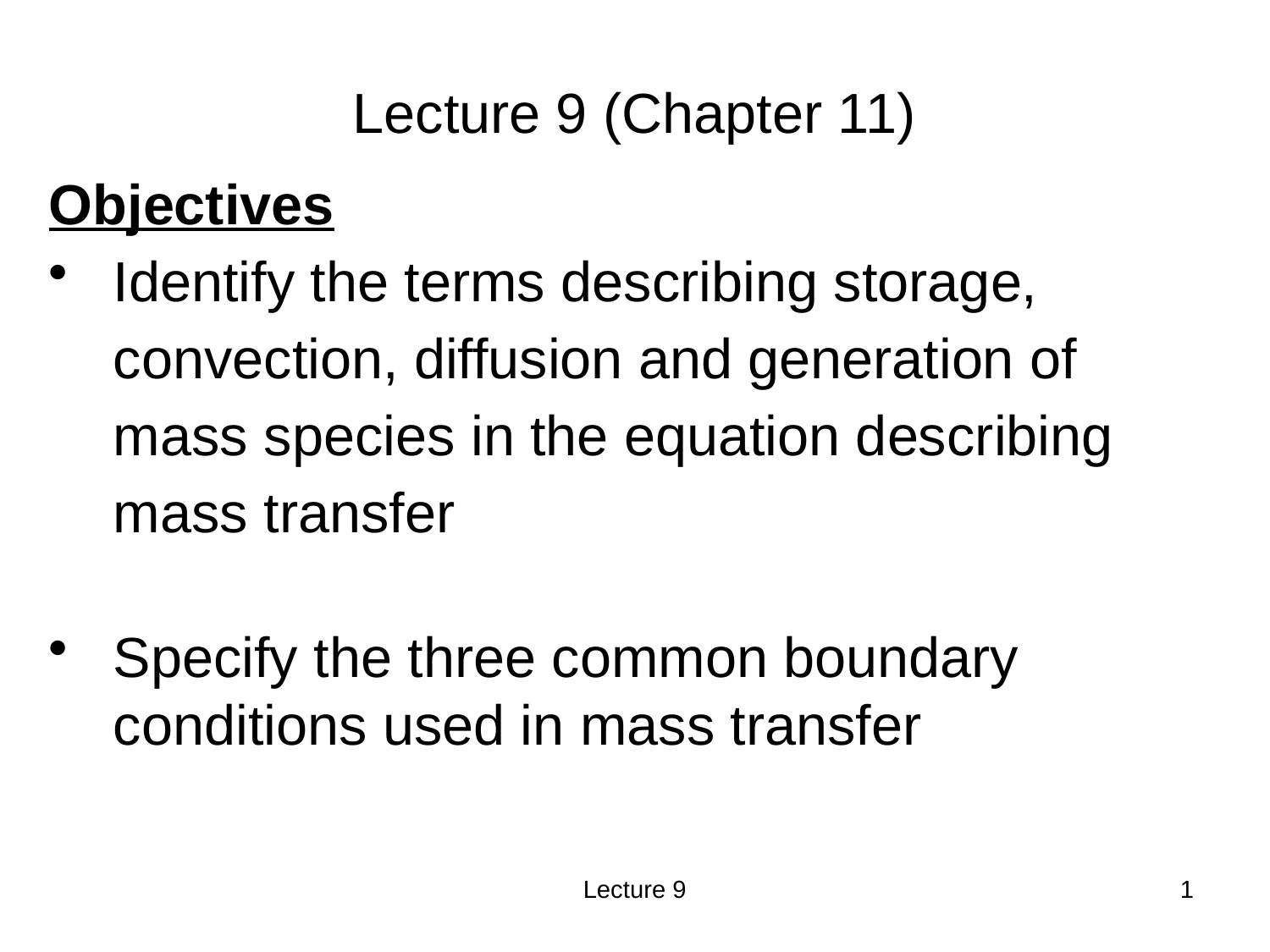

Lecture 9 (Chapter 11)
Objectives
Identify the terms describing storage, convection, diffusion and generation of mass species in the equation describing mass transfer

Specify the three common boundary conditions used in mass transfer

Lecture 9
1